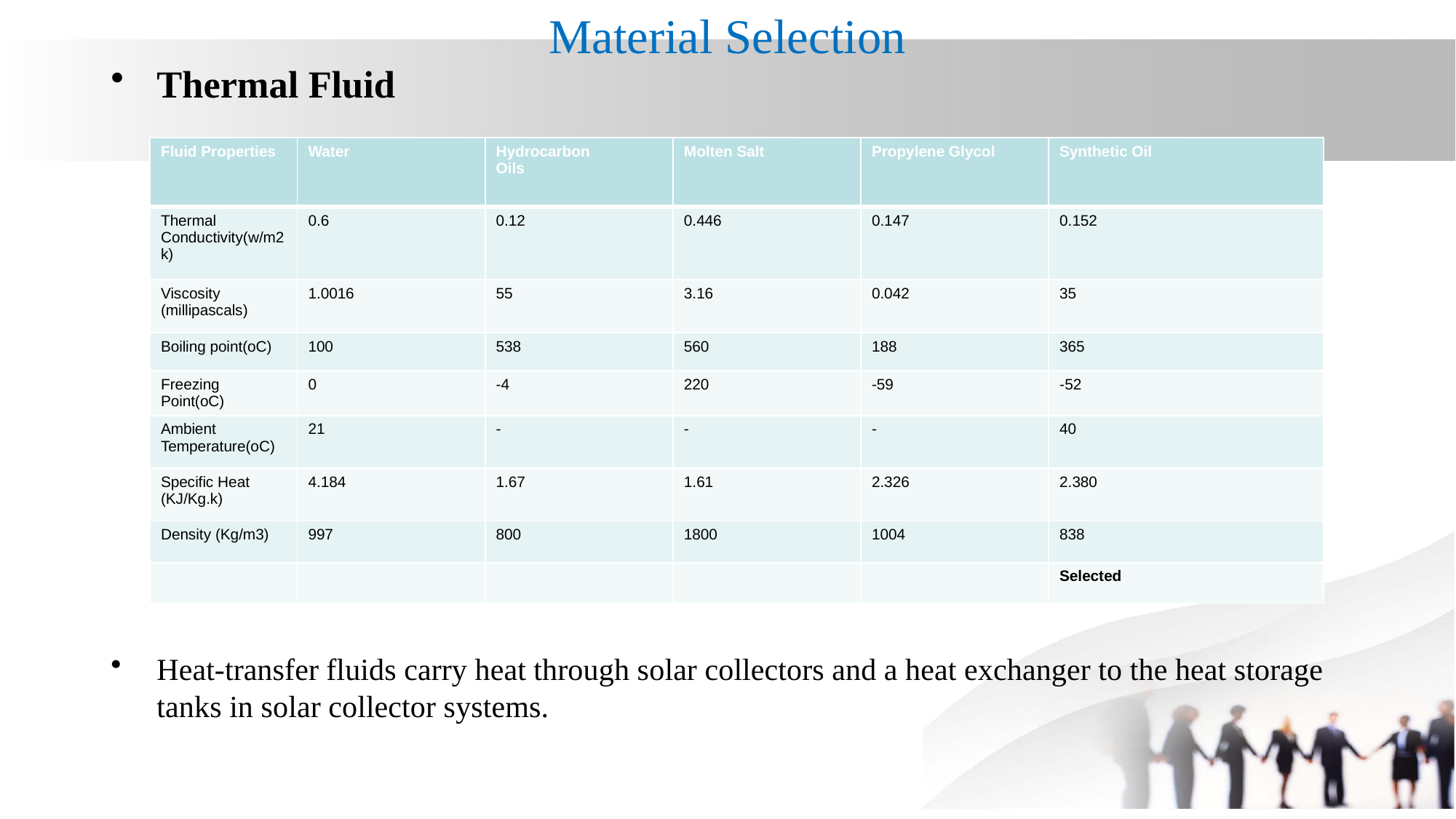

# Material Selection
Thermal Fluid

Heat-transfer fluids carry heat through solar collectors and a heat exchanger to the heat storage tanks in solar collector systems.

| Fluid Properties | Water | Hydrocarbon Oils | Molten Salt | Propylene Glycol | Synthetic Oil |
| --- | --- | --- | --- | --- | --- |
| Thermal Conductivity(w/m2k) | 0.6 | 0.12 | 0.446 | 0.147 | 0.152 |
| Viscosity (millipascals) | 1.0016 | 55 | 3.16 | 0.042 | 35 |
| Boiling point(oC) | 100 | 538 | 560 | 188 | 365 |
| Freezing Point(oC) | 0 | -4 | 220 | -59 | -52 |
| Ambient Temperature(oC) | 21 | - | - | - | 40 |
| Specific Heat (KJ/Kg.k) | 4.184 | 1.67 | 1.61 | 2.326 | 2.380 |
| Density (Kg/m3) | 997 | 800 | 1800 | 1004 | 838 |
|  |  |  |  |  | Selected |